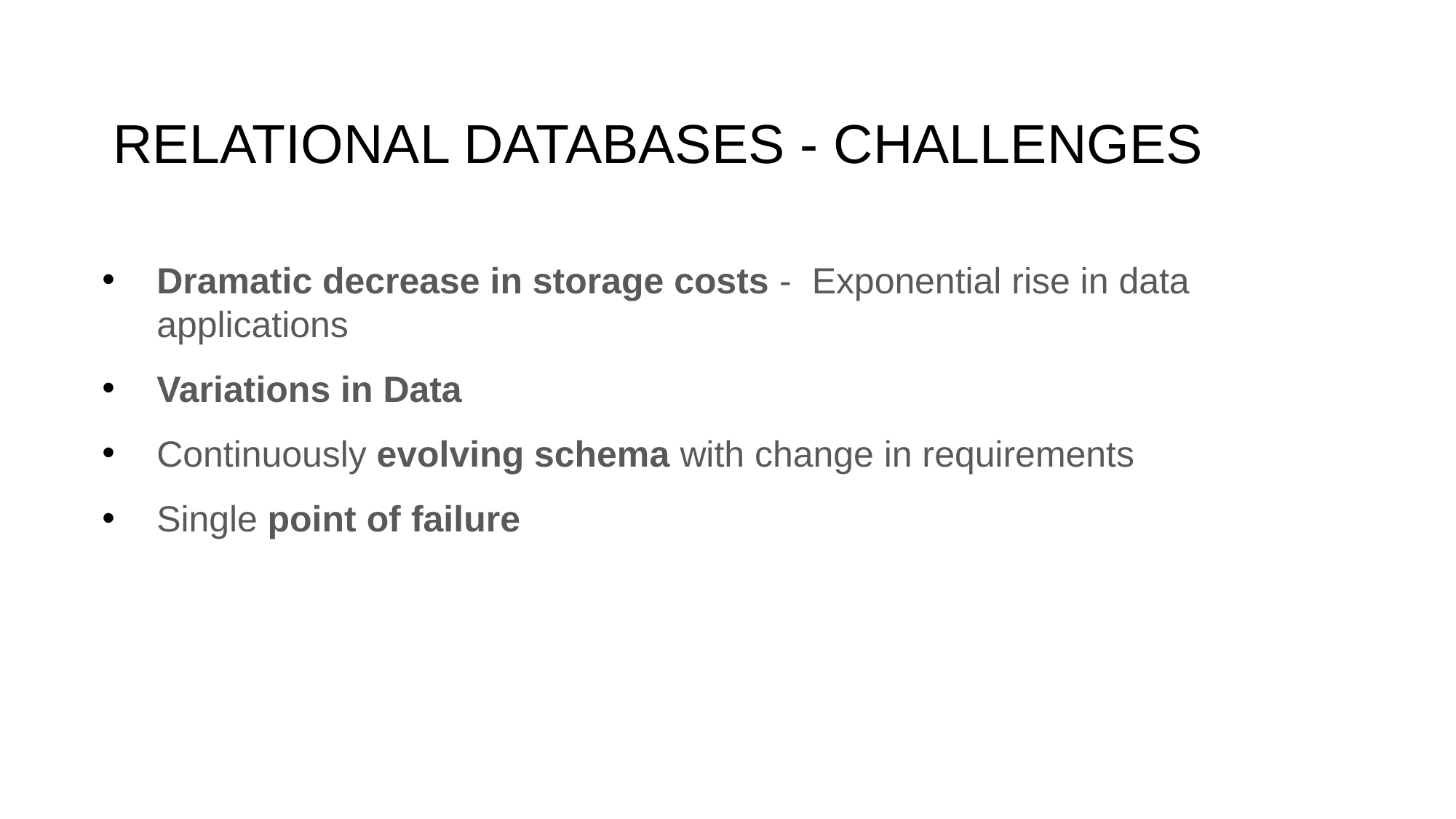

# RELATIONAL DATABASES - CHALLENGES
Dramatic decrease in storage costs -  Exponential rise in data applications
Variations in Data
Continuously evolving schema with change in requirements
Single point of failure